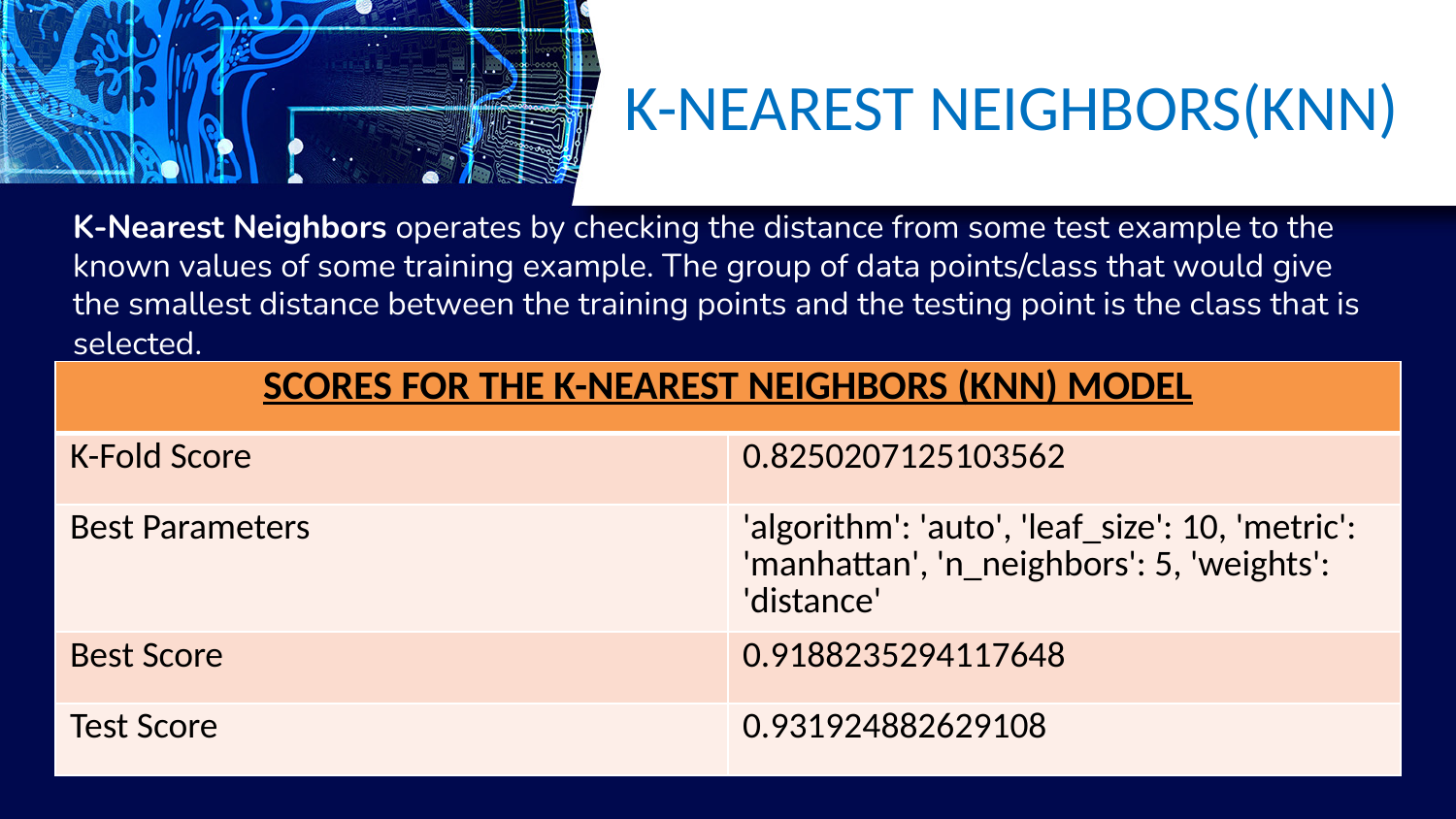

# K-NEAREST NEIGHBORS(KNN)
K-Nearest Neighbors operates by checking the distance from some test example to the known values of some training example. The group of data points/class that would give the smallest distance between the training points and the testing point is the class that is selected.
| SCORES FOR THE K-NEAREST NEIGHBORS (KNN) MODEL |  |
| --- | --- |
| K-Fold Score | 0.8250207125103562 |
| Best Parameters | 'algorithm': 'auto', 'leaf\_size': 10, 'metric': 'manhattan', 'n\_neighbors': 5, 'weights': 'distance' |
| Best Score | 0.9188235294117648 |
| Test Score | 0.931924882629108 |